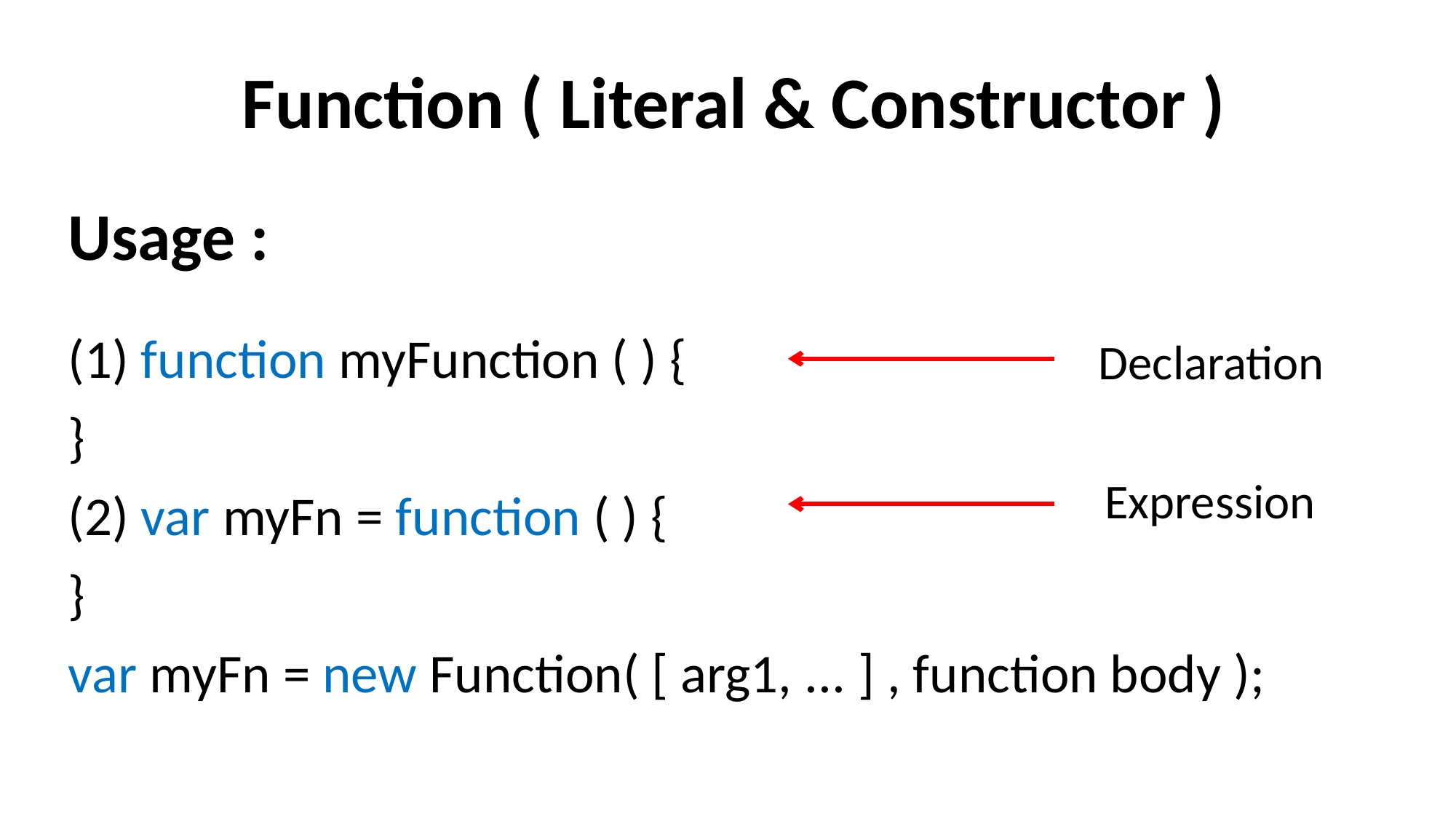

Function ( Literal & Constructor )
Usage :
(1) function myFunction ( ) {
}
(2) var myFn = function ( ) {
}
var myFn = new Function( [ arg1, ... ] , function body );
Declaration
Expression